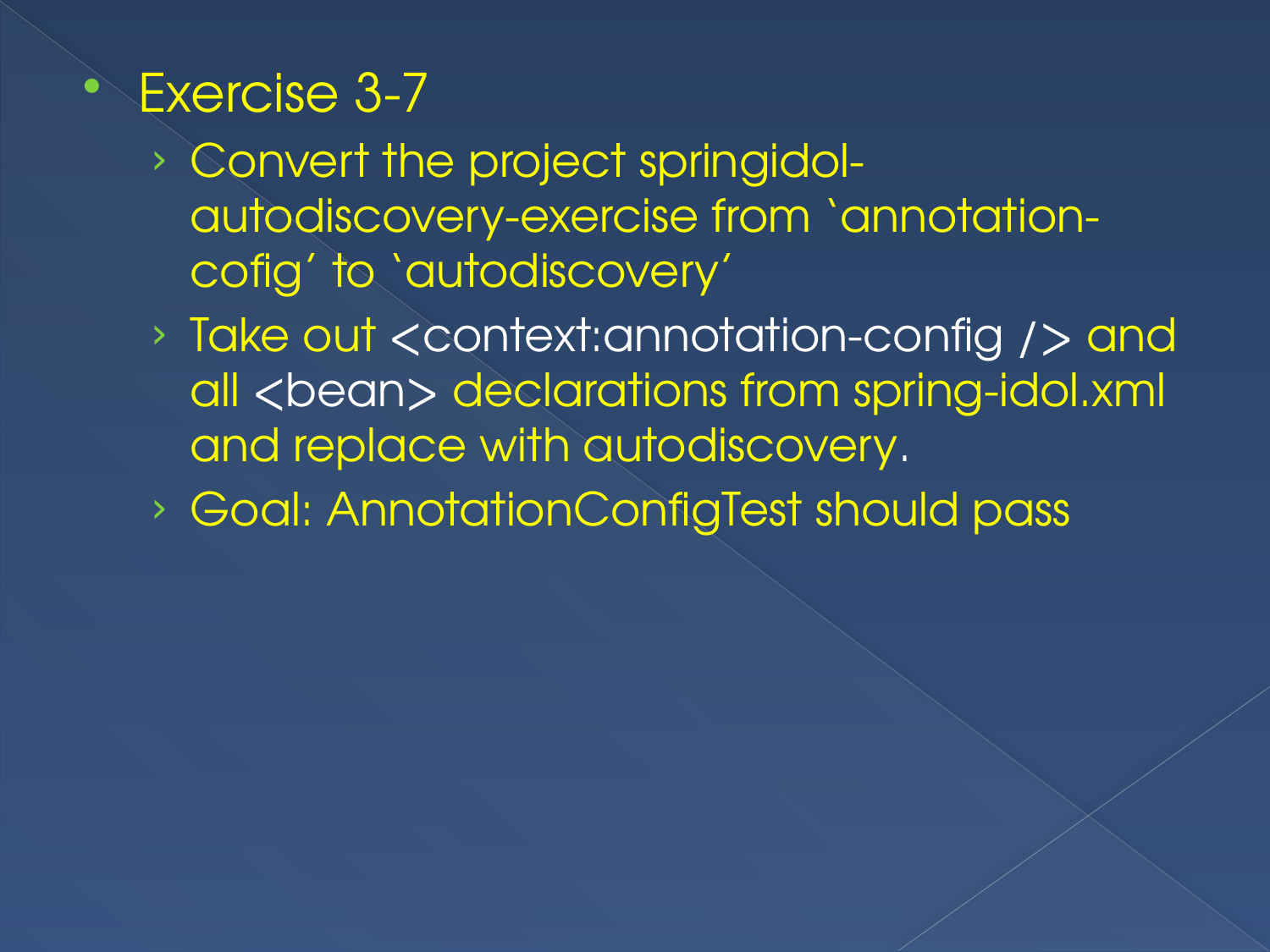

Exercise 3-7
Convert the project springidol-autodiscovery-exercise from ‘annotation-cofig’ to ‘autodiscovery’
Take out <context:annotation-config /> and all <bean> declarations from spring-idol.xml and replace with autodiscovery.
Goal: AnnotationConfigTest should pass